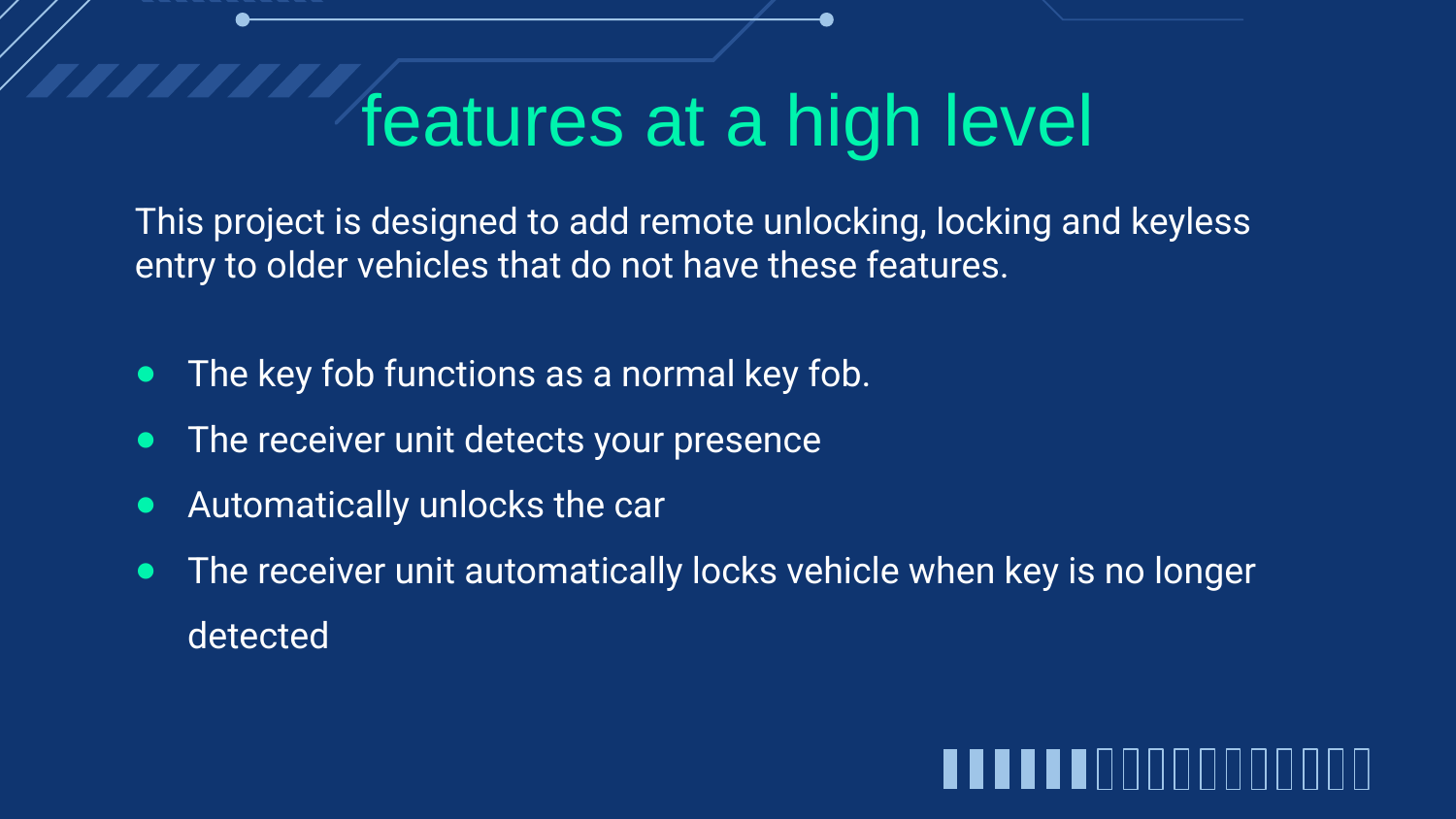

# features at a high level
This project is designed to add remote unlocking, locking and keyless entry to older vehicles that do not have these features.

The key fob functions as a normal key fob.
The receiver unit detects your presence
Automatically unlocks the car
The receiver unit automatically locks vehicle when key is no longer detected